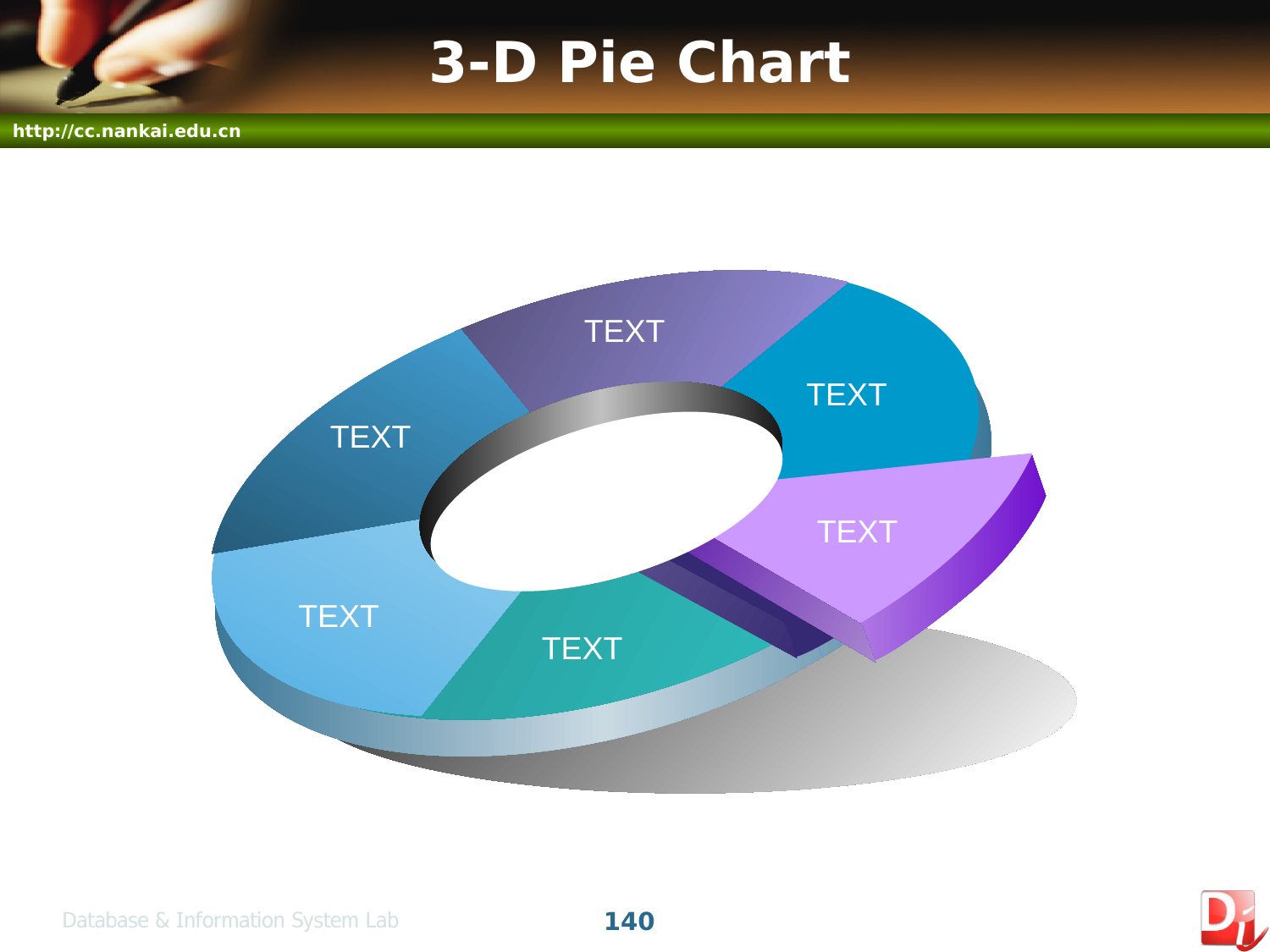

# 3-D Pie Chart

TEXT

TEXT

TEXT

TEXT
TEXT

TEXT
140
Database & Information System Lab